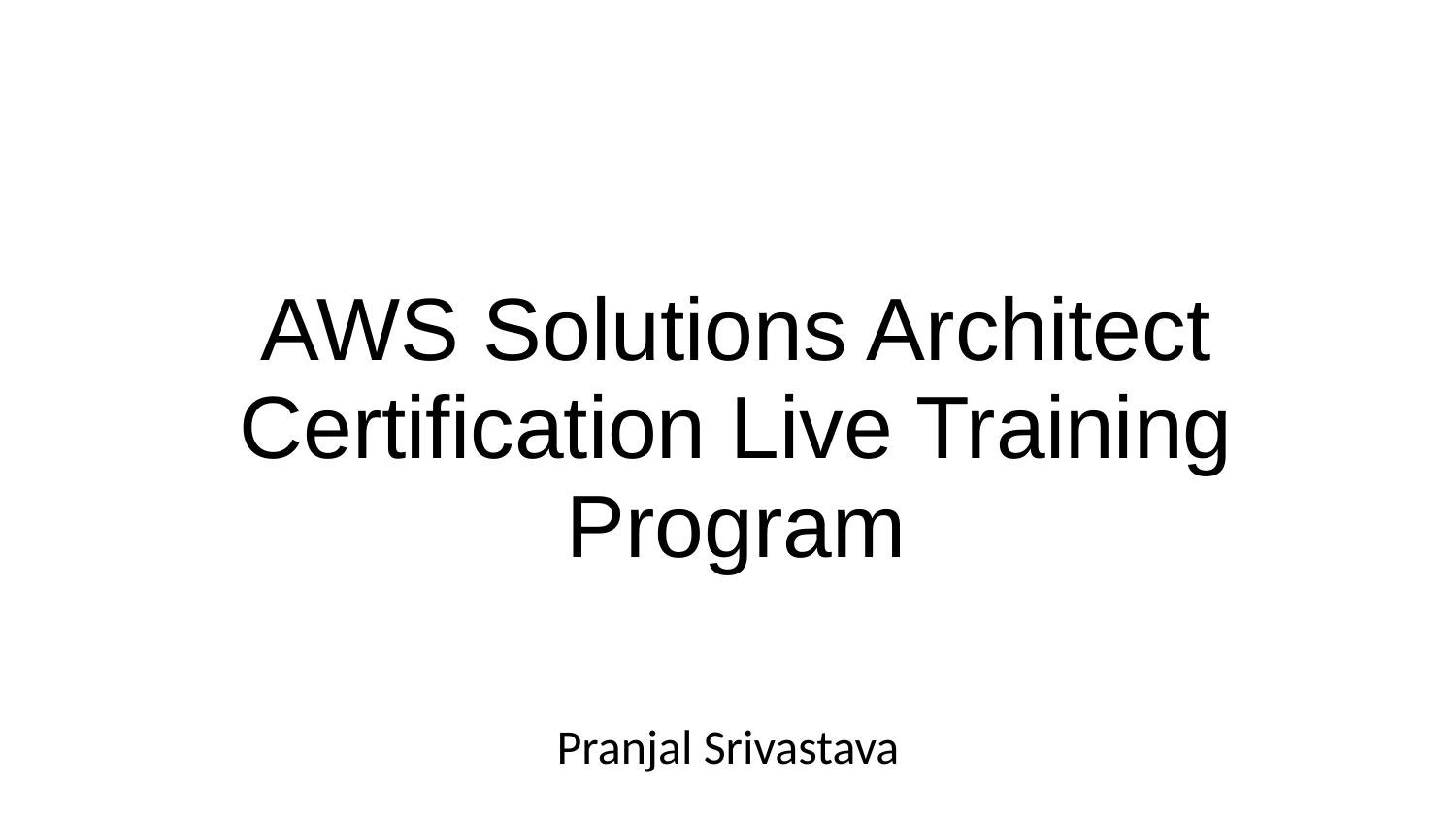

# AWS Solutions Architect Certification Live Training Program
Pranjal Srivastava